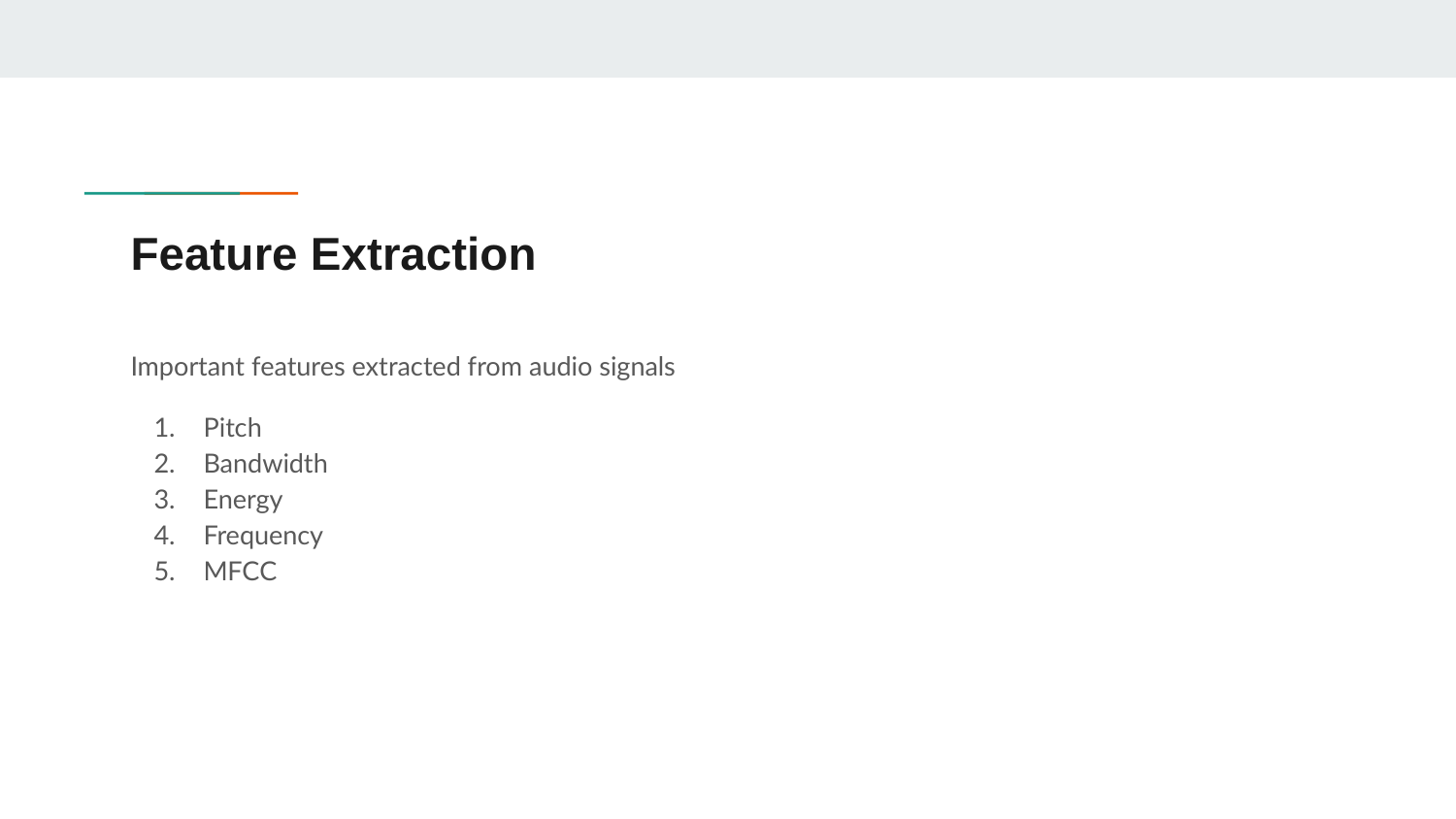

# Feature Extraction
Important features extracted from audio signals
Pitch
Bandwidth
Energy
Frequency
MFCC